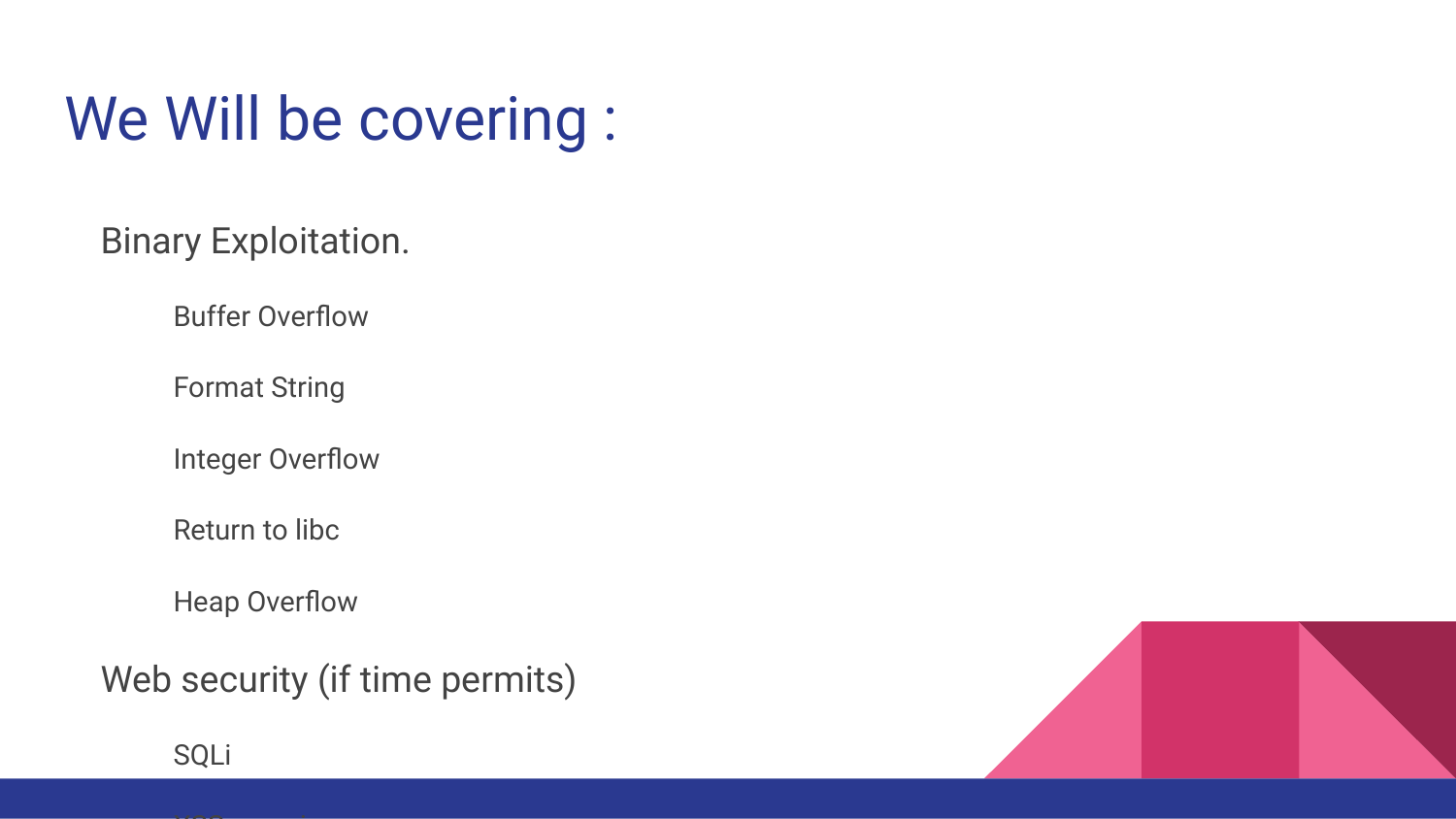

# We Will be covering :
Binary Exploitation.
Buffer Overflow
Format String
Integer Overflow
Return to libc
Heap Overflow
Web security (if time permits)
SQLi
XSS overview
Network Security
Case Studies
PKI or Block Chains (If Time Permits)